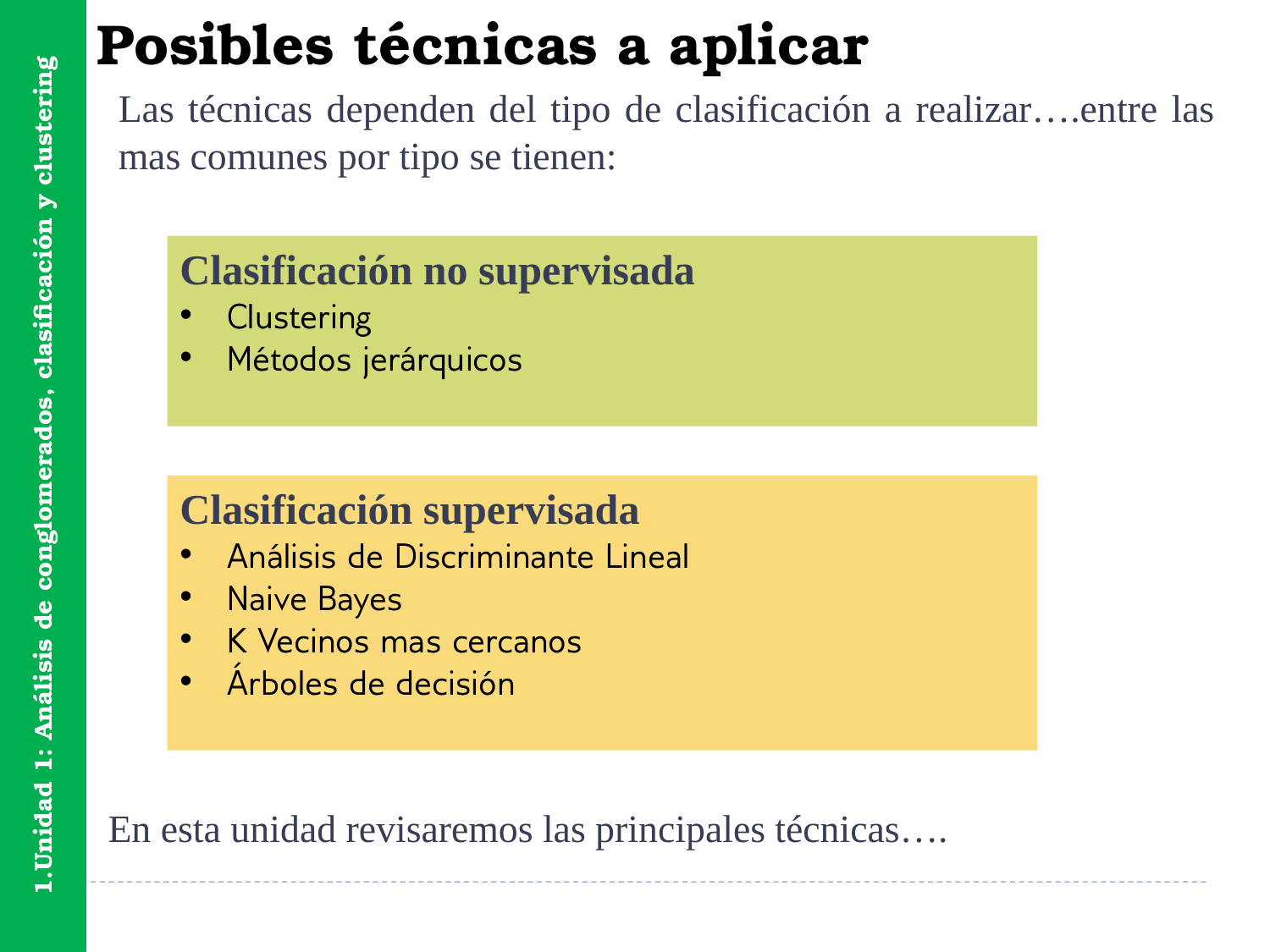

1.Unidad 1: Análisis de conglomerados, clasificación y clustering

Posibles técnicas a aplicar
Las técnicas dependen del tipo de clasificación a realizar….entre las mas comunes por tipo se tienen:
Clasificación no supervisada
Clustering
Métodos jerárquicos

Clasificación supervisada
Análisis de Discriminante Lineal
Naive Bayes
K Vecinos mas cercanos
Árboles de decisión

En esta unidad revisaremos las principales técnicas….